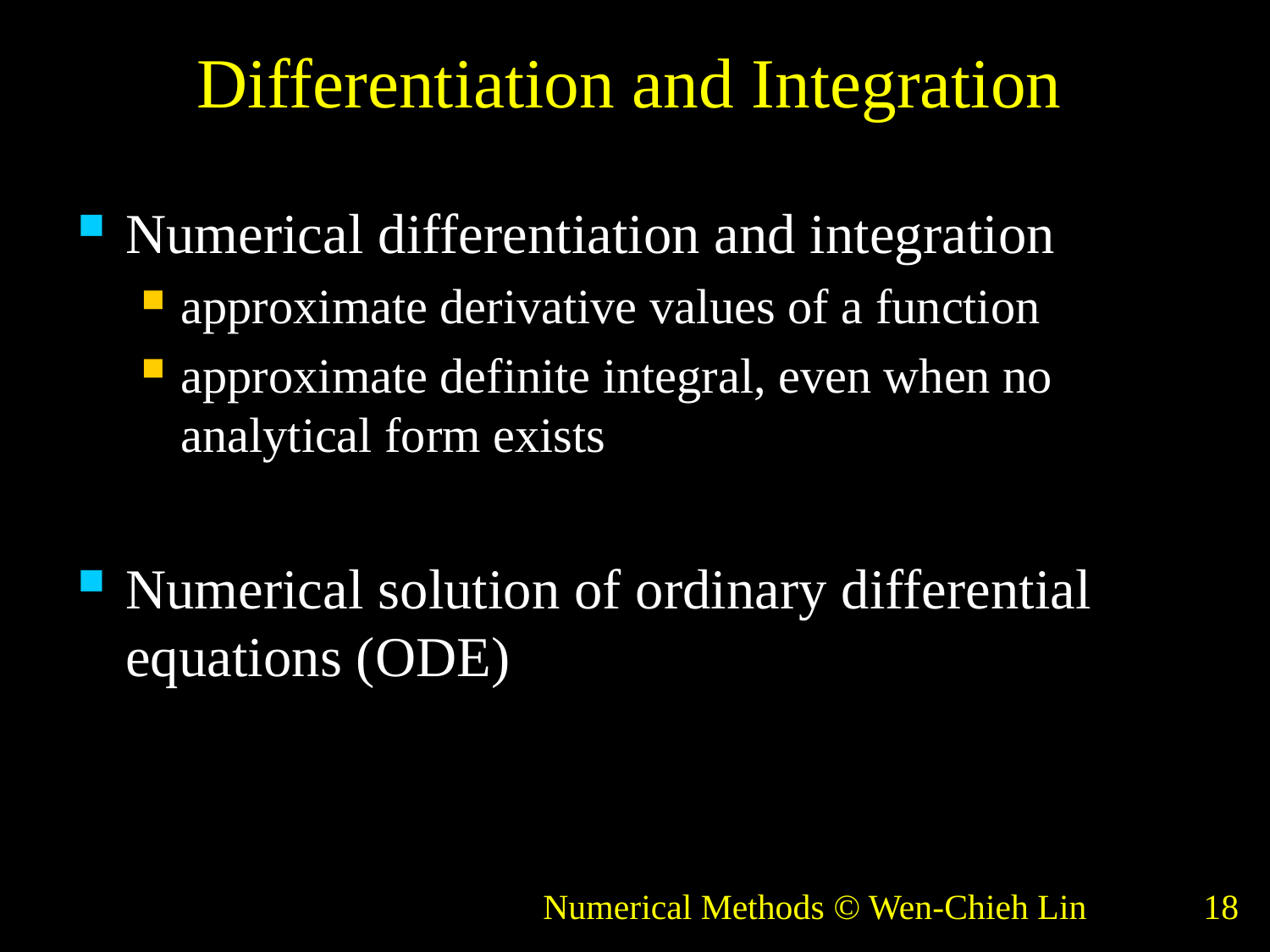

# Differentiation and Integration
Numerical differentiation and integration
approximate derivative values of a function
approximate definite integral, even when no analytical form exists

Numerical solution of ordinary differential equations (ODE)

Numerical Methods © Wen-Chieh Lin
18